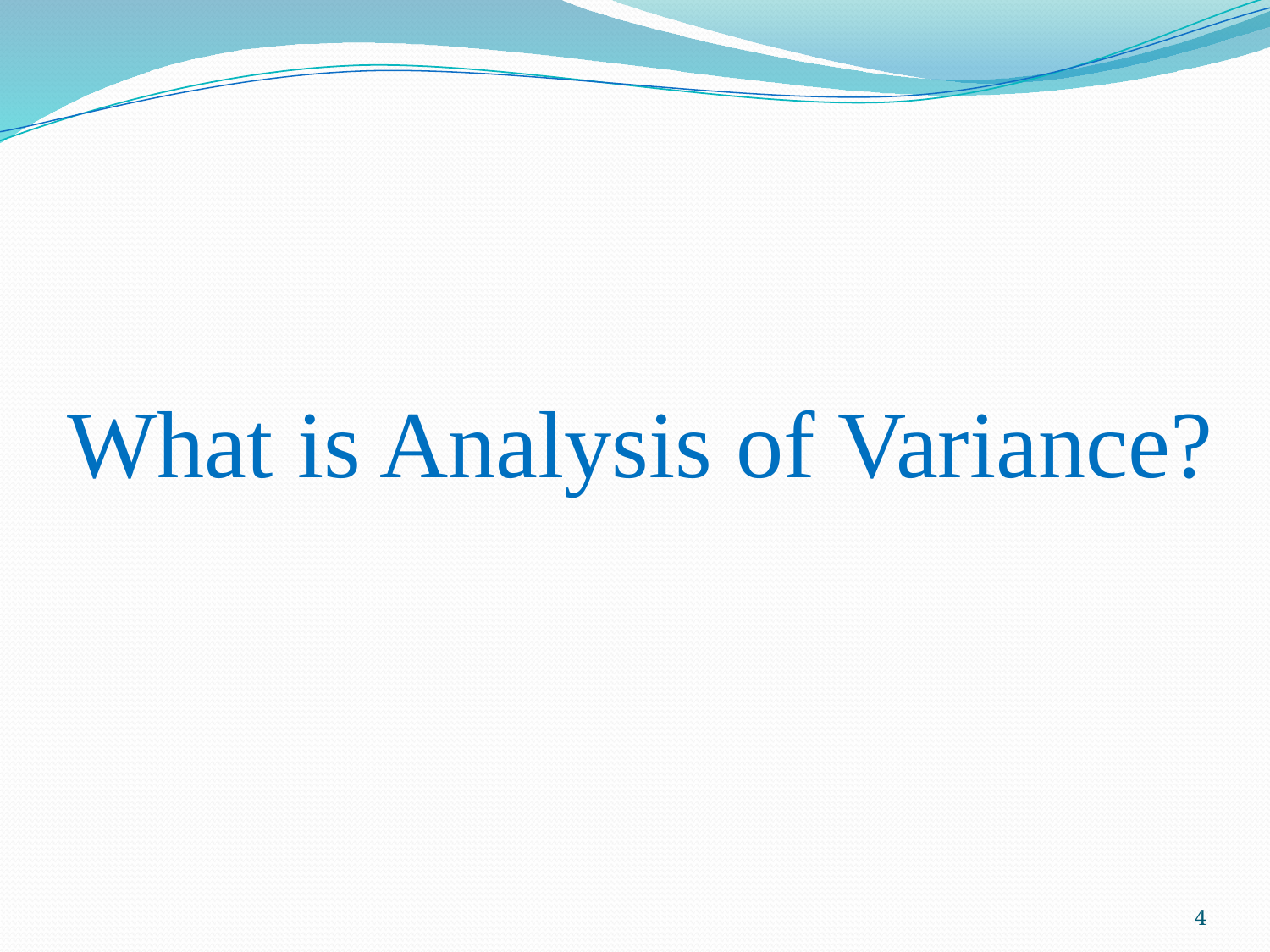

#
What is Analysis of Variance?
4